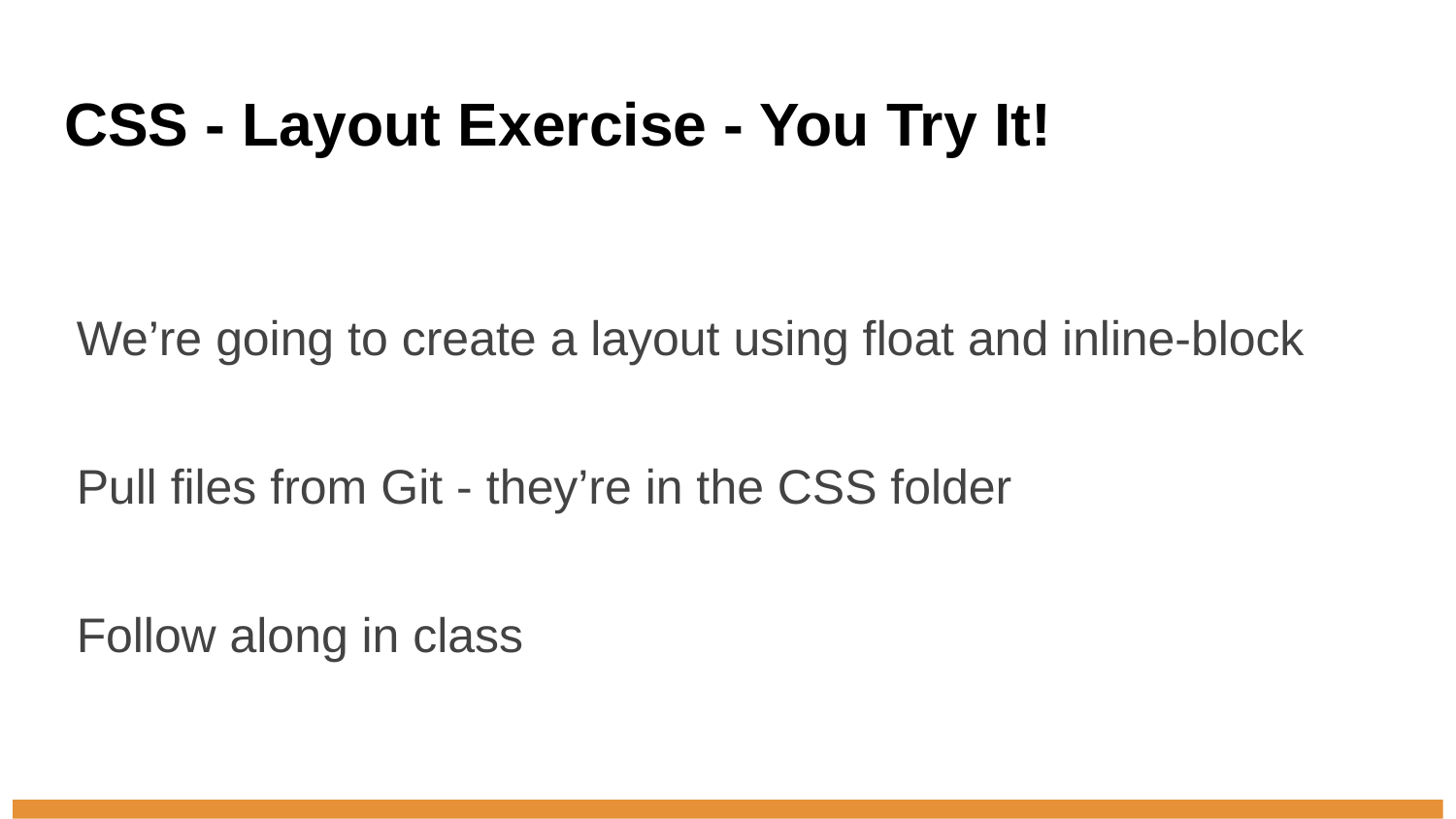

# CSS - Layout Exercise - You Try It!
We’re going to create a layout using float and inline-block
Pull files from Git - they’re in the CSS folder
Follow along in class